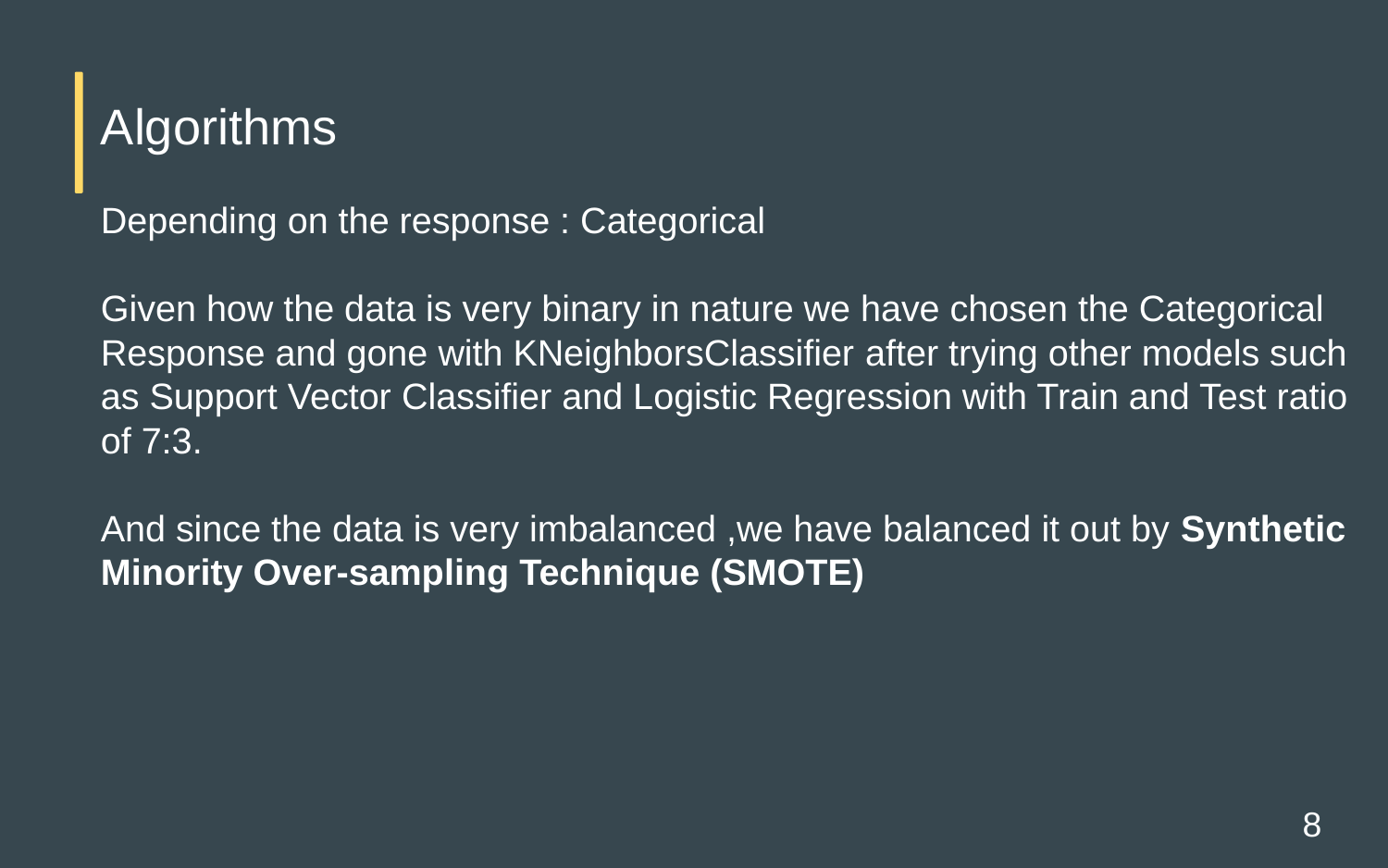

Algorithms
Depending on the response : Categorical

Given how the data is very binary in nature we have chosen the Categorical Response and gone with KNeighborsClassifier after trying other models such as Support Vector Classifier and Logistic Regression with Train and Test ratio of 7:3.

And since the data is very imbalanced ,we have balanced it out by Synthetic Minority Over-sampling Technique (SMOTE)

8